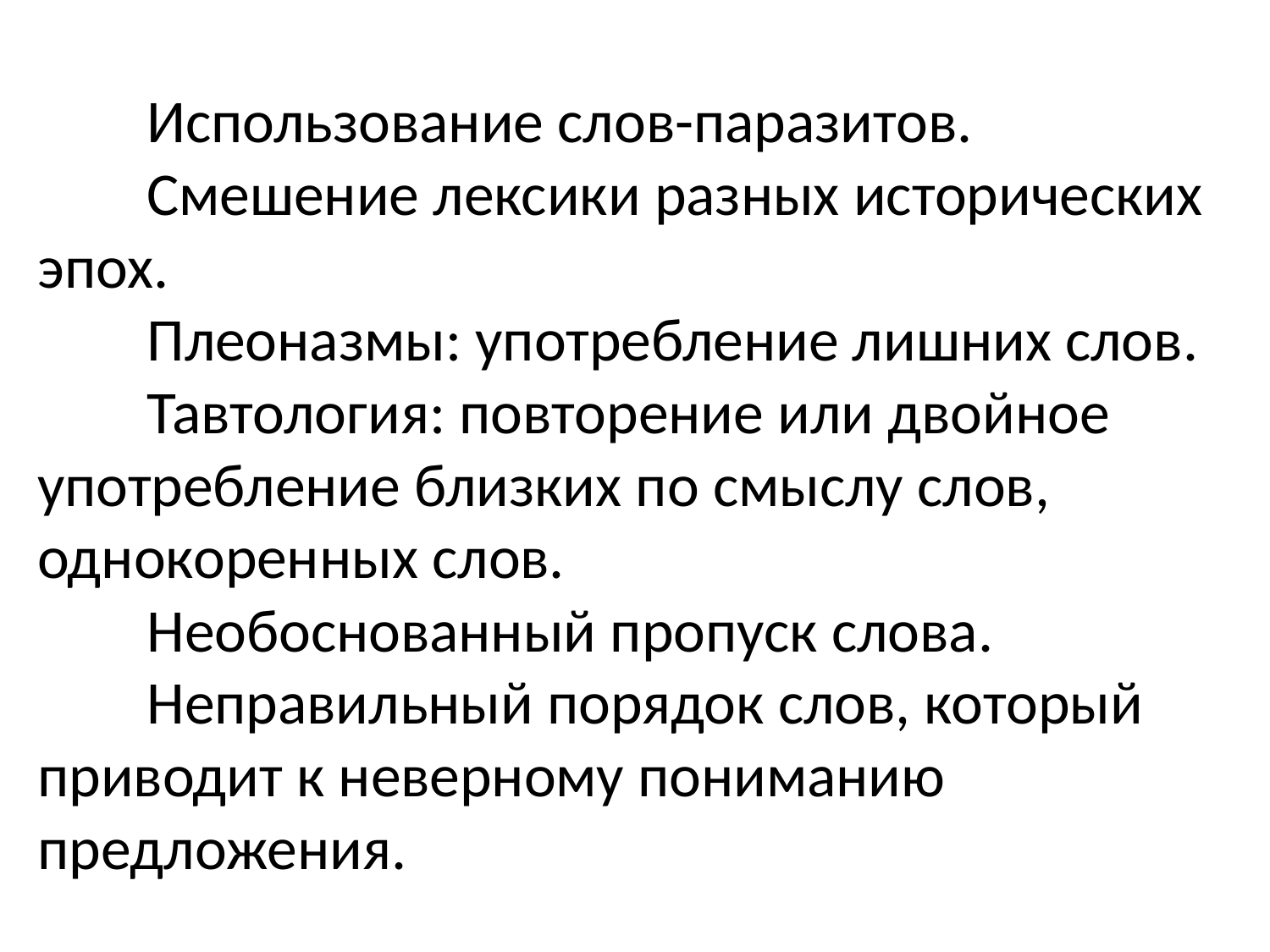

# Использование слов-паразитов. Смешение лексики разных исторических эпох. Плеоназмы: употребление лишних слов. Тавтология: повторение или двойное употребление близких по смыслу слов, однокоренных слов. Необоснованный пропуск слова. Неправильный порядок слов, который приводит к неверному пониманию предложения.